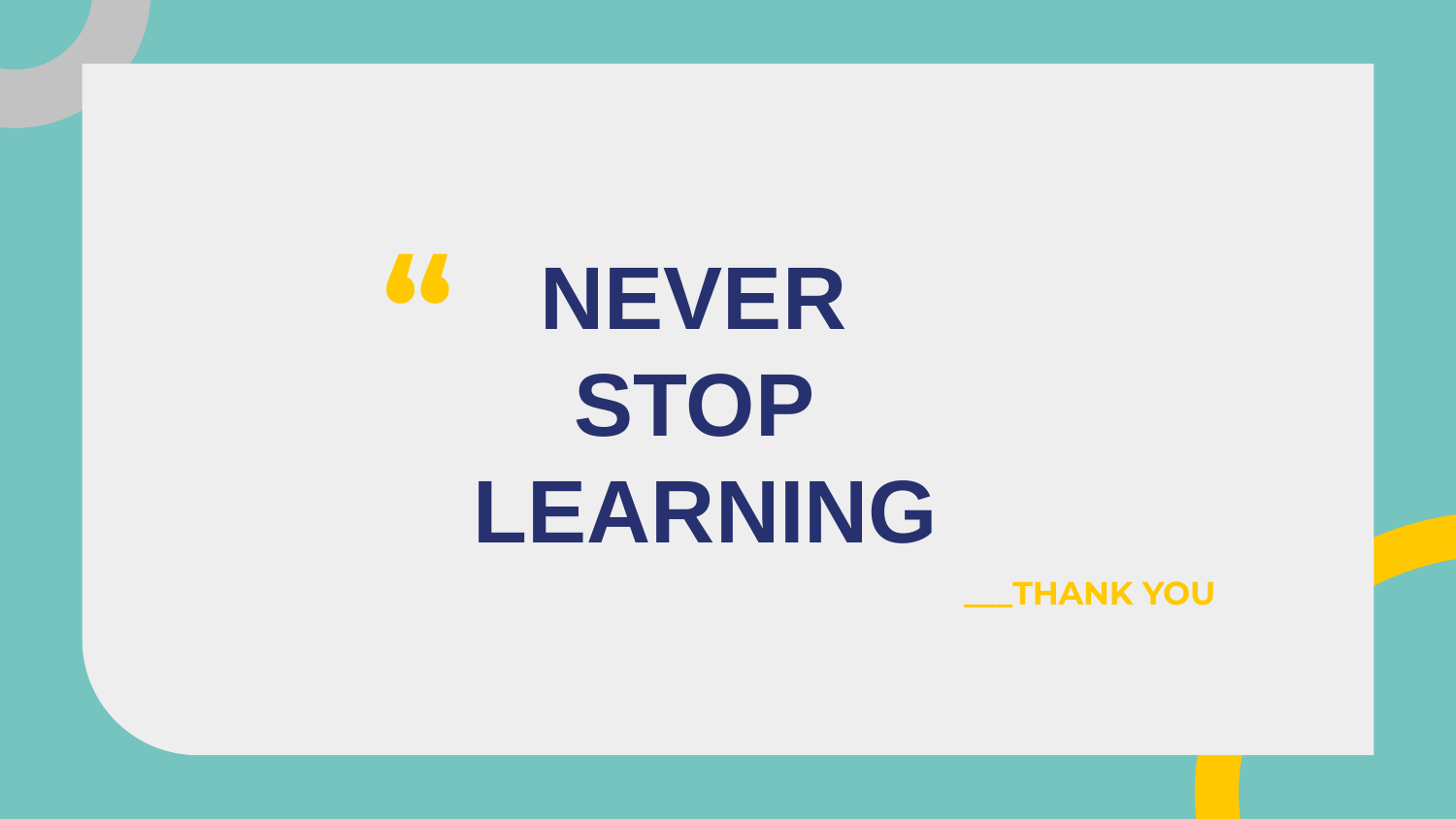

“
# NEVER STOP LEARNING
___THANK YOU